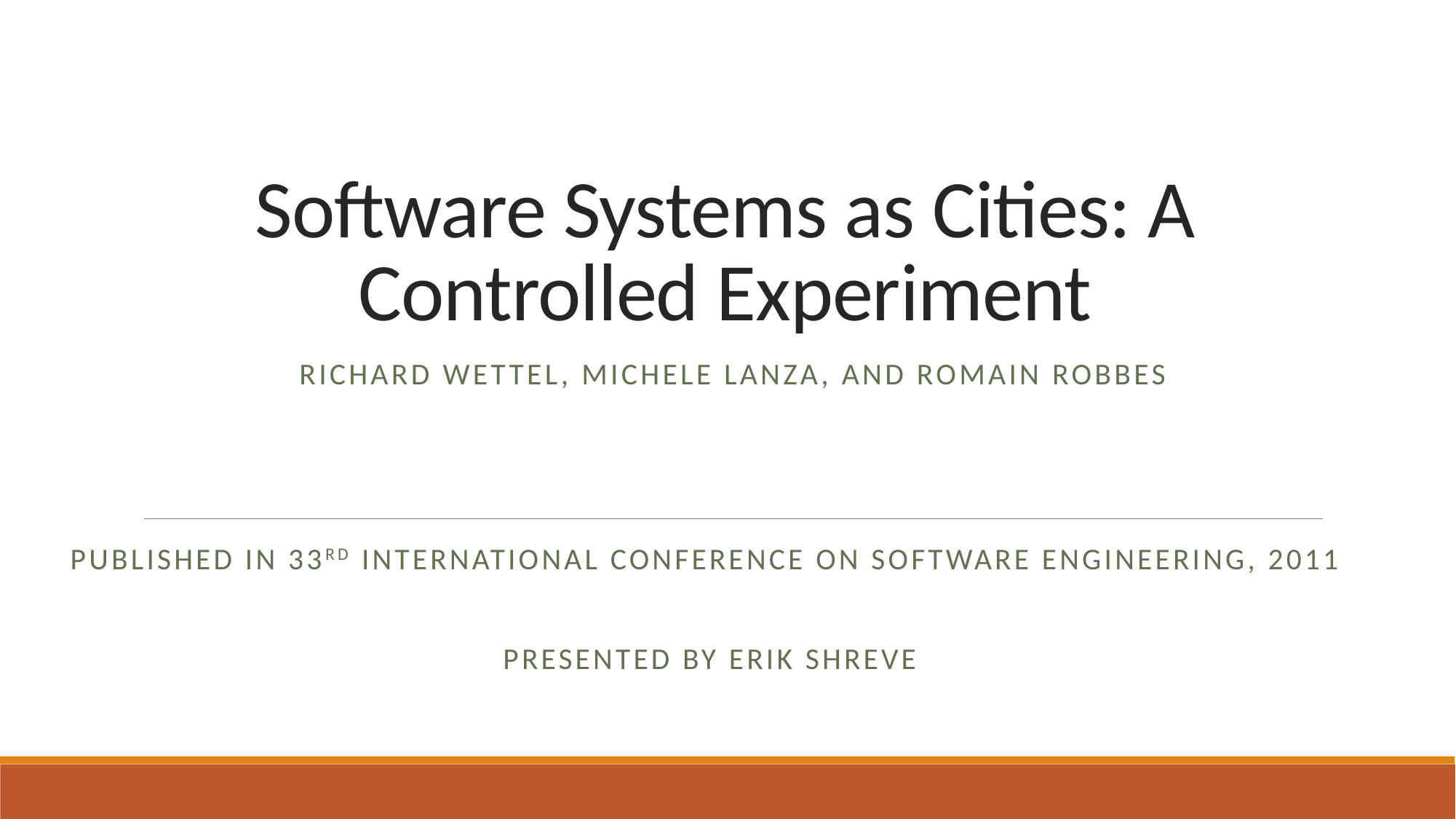

# Software Systems as Cities: A Controlled Experiment
Richard Wettel, Michele Lanza, and Romain Robbes
Published in 33rd International Conference on Software Engineering, 2011

Presented by Erik Shreve